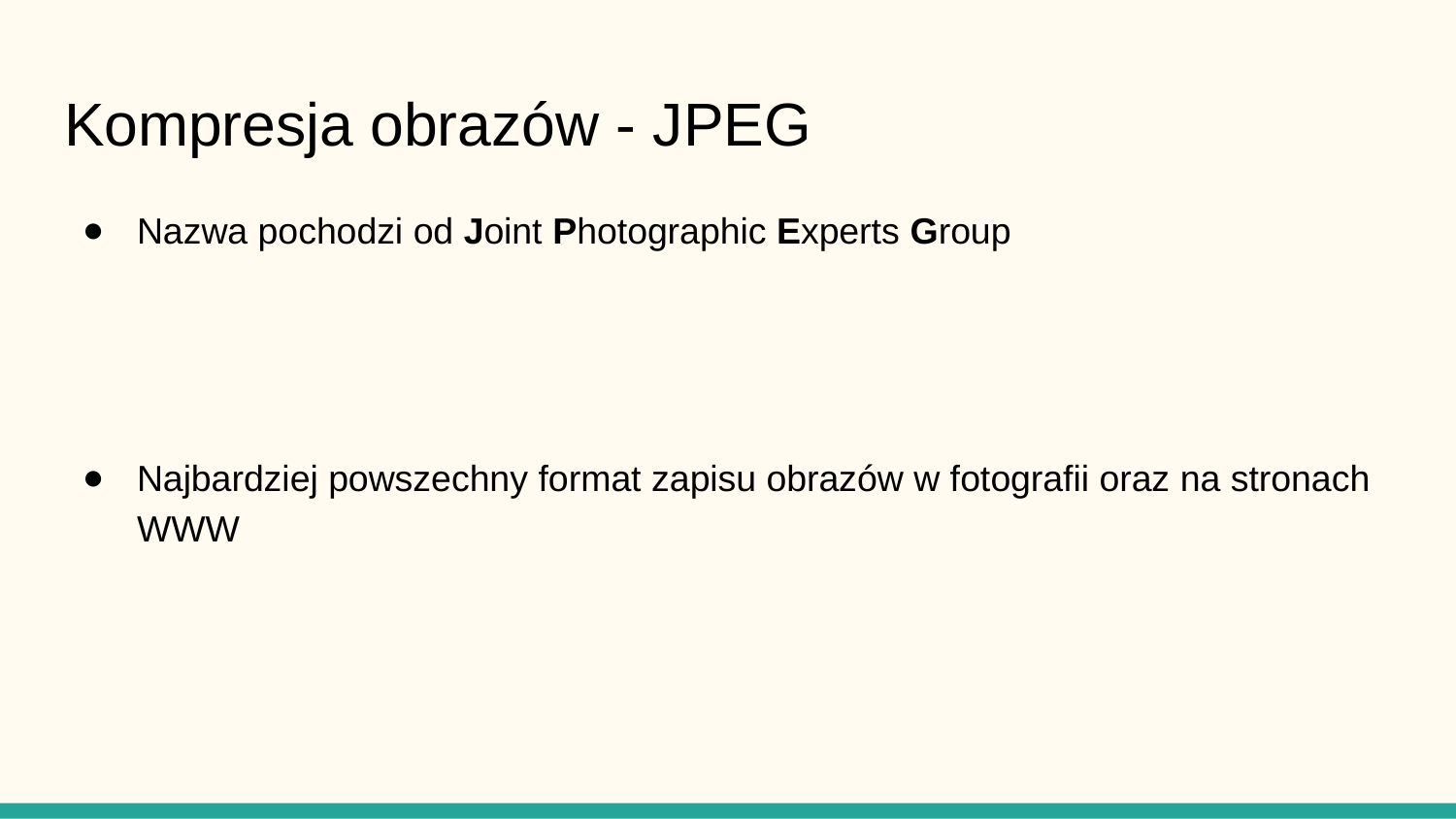

# Kompresja obrazów - JPEG
Nazwa pochodzi od Joint Photographic Experts Group

Najbardziej powszechny format zapisu obrazów w fotografii oraz na stronach WWW